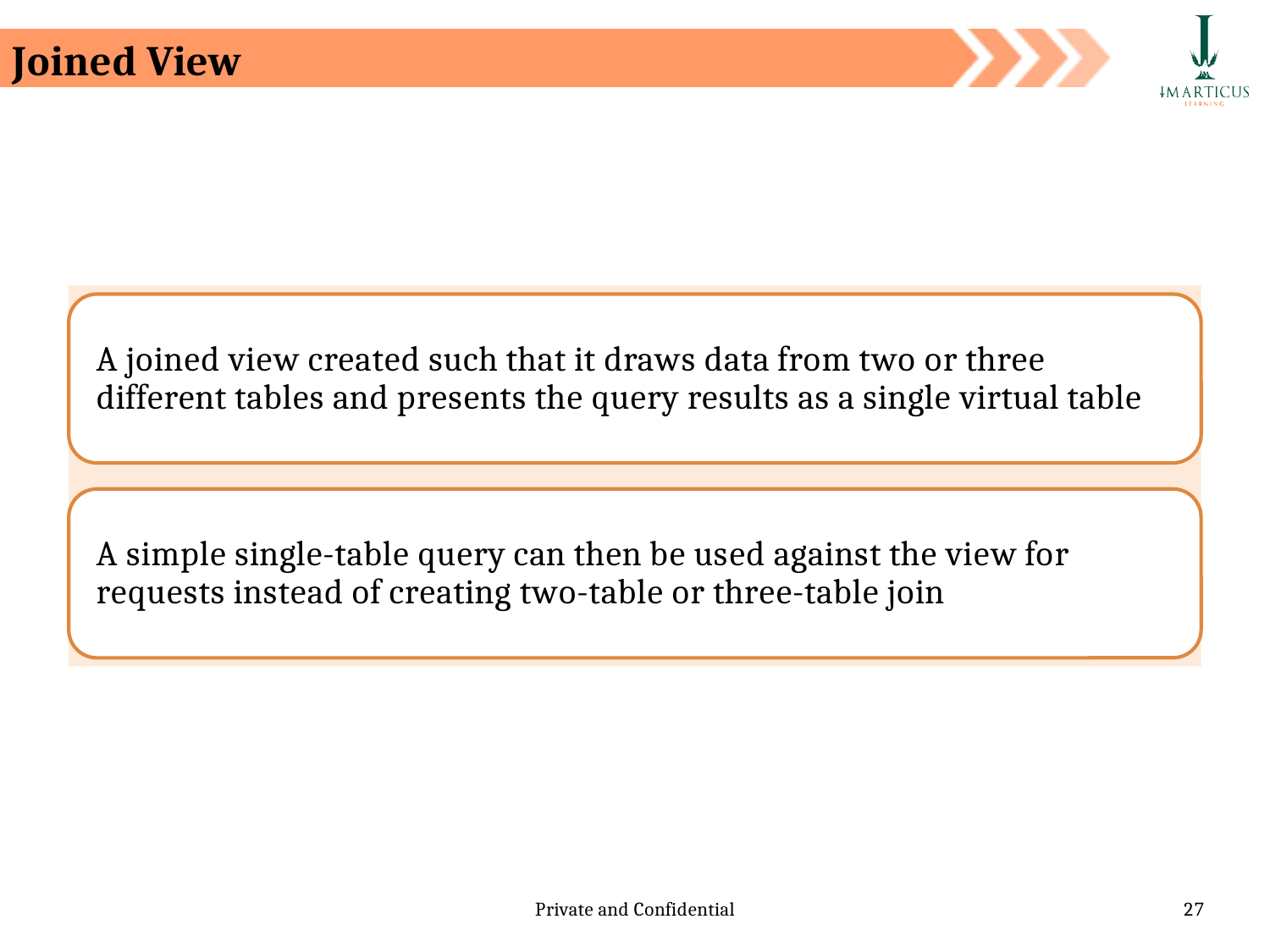

Joined View

A joined view created such that it draws data from two or three different tables and presents the query results as a single virtual table
A simple single-table query can then be used against the view for requests instead of creating two-table or three-table join